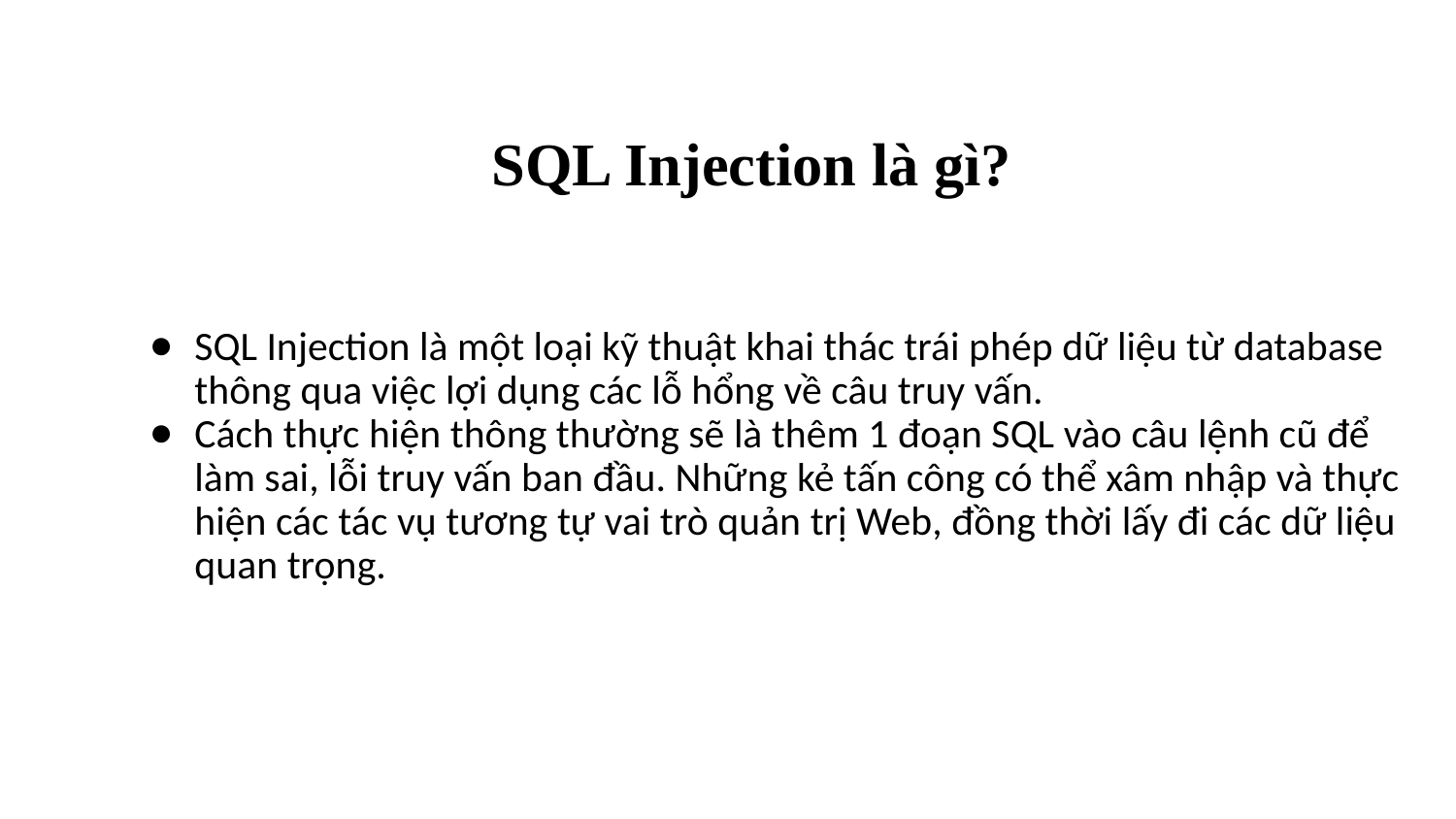

# SQL Injection là gì?
SQL Injection là một loại kỹ thuật khai thác trái phép dữ liệu từ database thông qua việc lợi dụng các lỗ hổng về câu truy vấn.
Cách thực hiện thông thường sẽ là thêm 1 đoạn SQL vào câu lệnh cũ để làm sai, lỗi truy vấn ban đầu. Những kẻ tấn công có thể xâm nhập và thực hiện các tác vụ tương tự vai trò quản trị Web, đồng thời lấy đi các dữ liệu quan trọng.